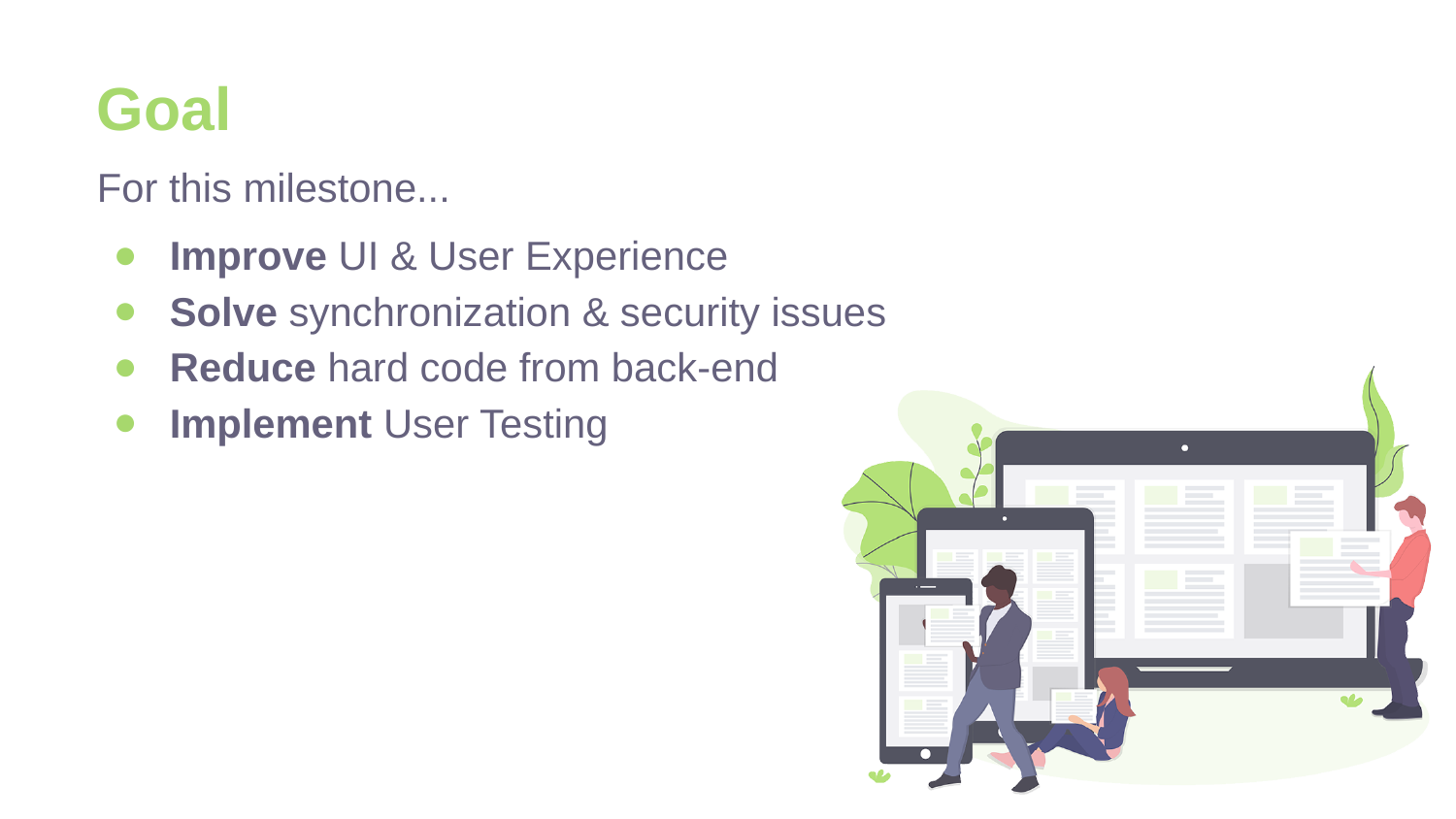

# Goal
For this milestone...
Improve UI & User Experience
Solve synchronization & security issues
Reduce hard code from back-end
Implement User Testing